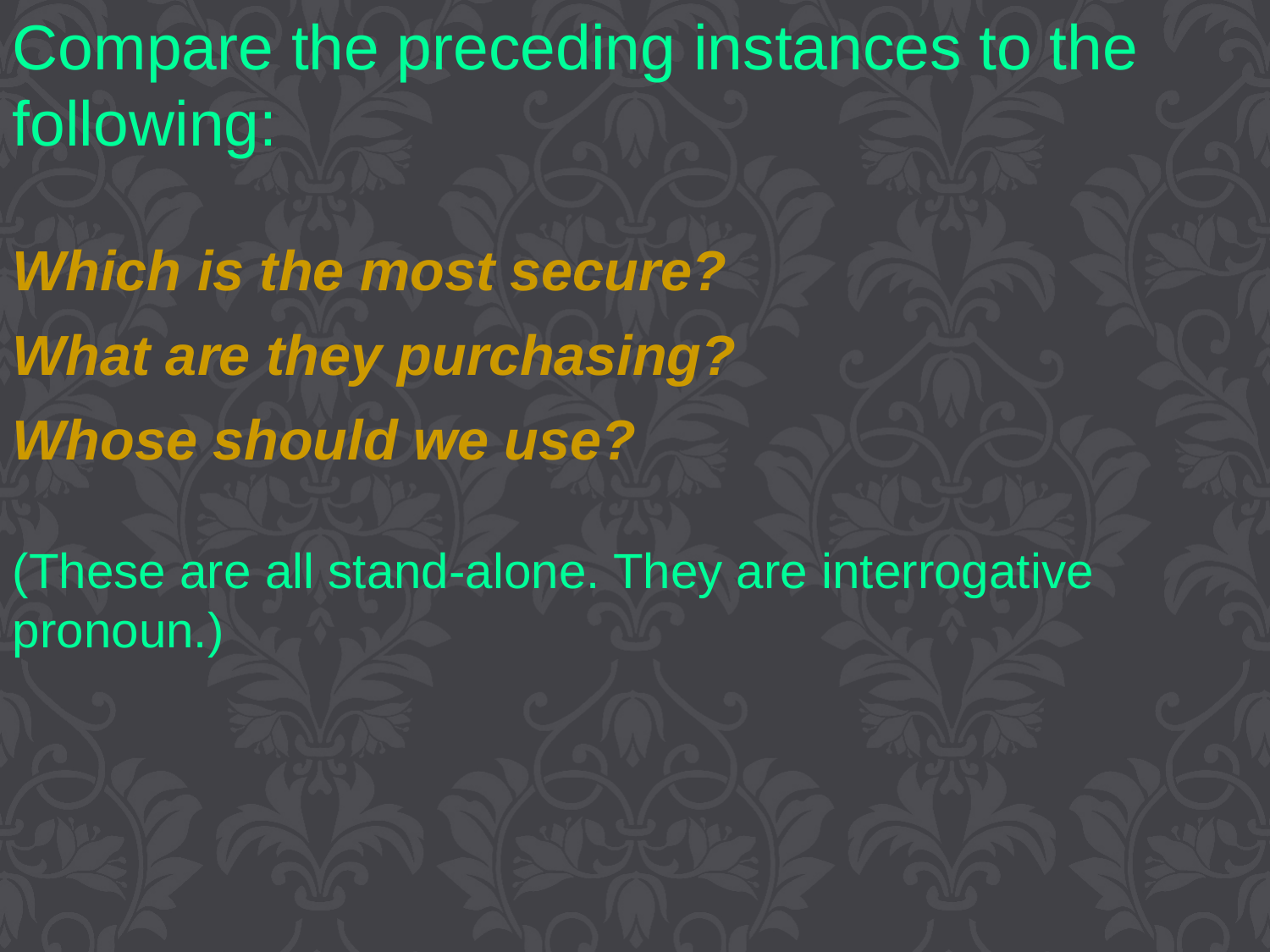

Compare the preceding instances to the following:

Which is the most secure?

What are they purchasing?

Whose should we use?

(These are all stand-alone. They are interrogative pronoun.)